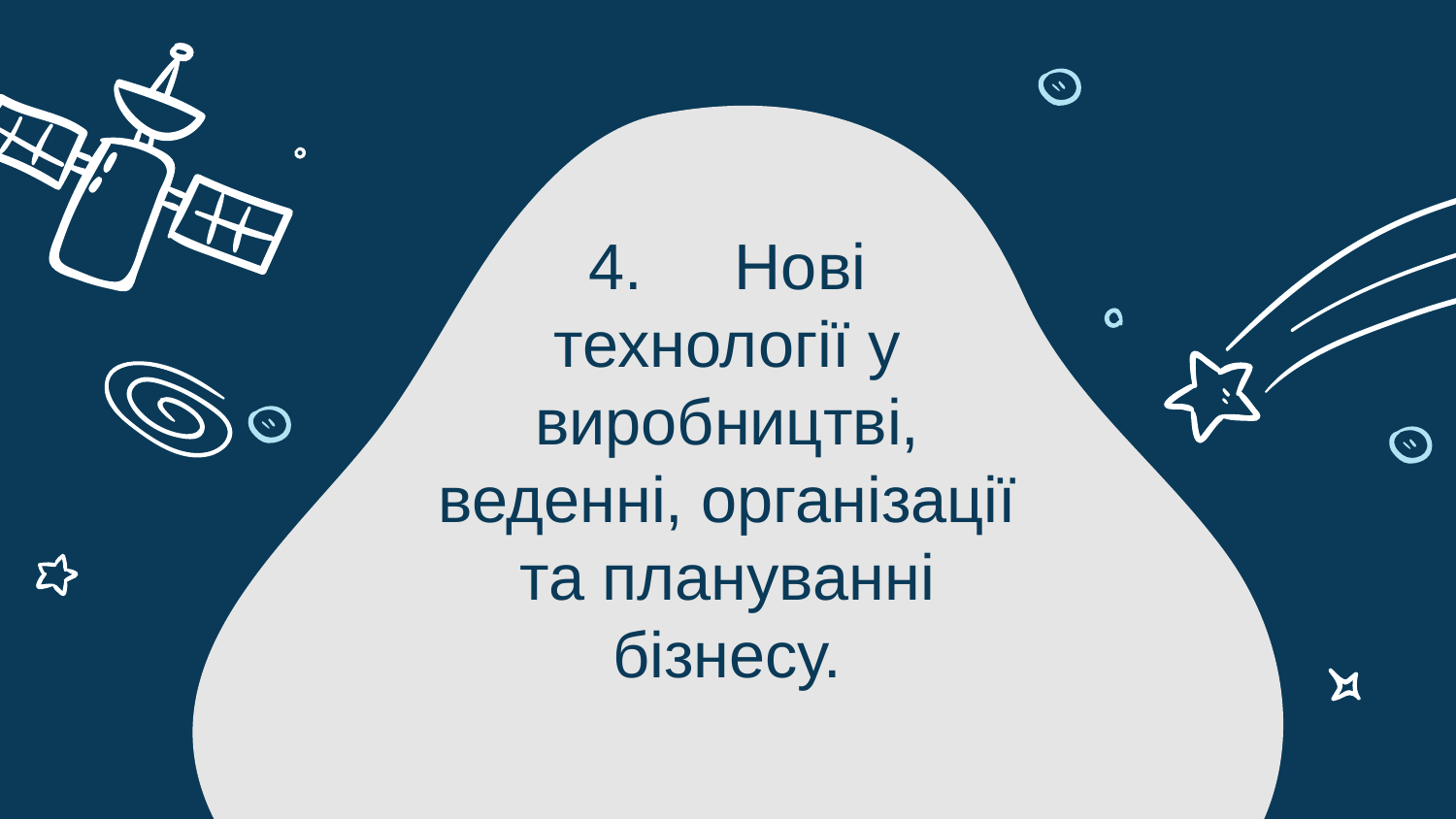

# 4.	Нові технології у виробництві, веденні, організації та плануванні бізнесу.